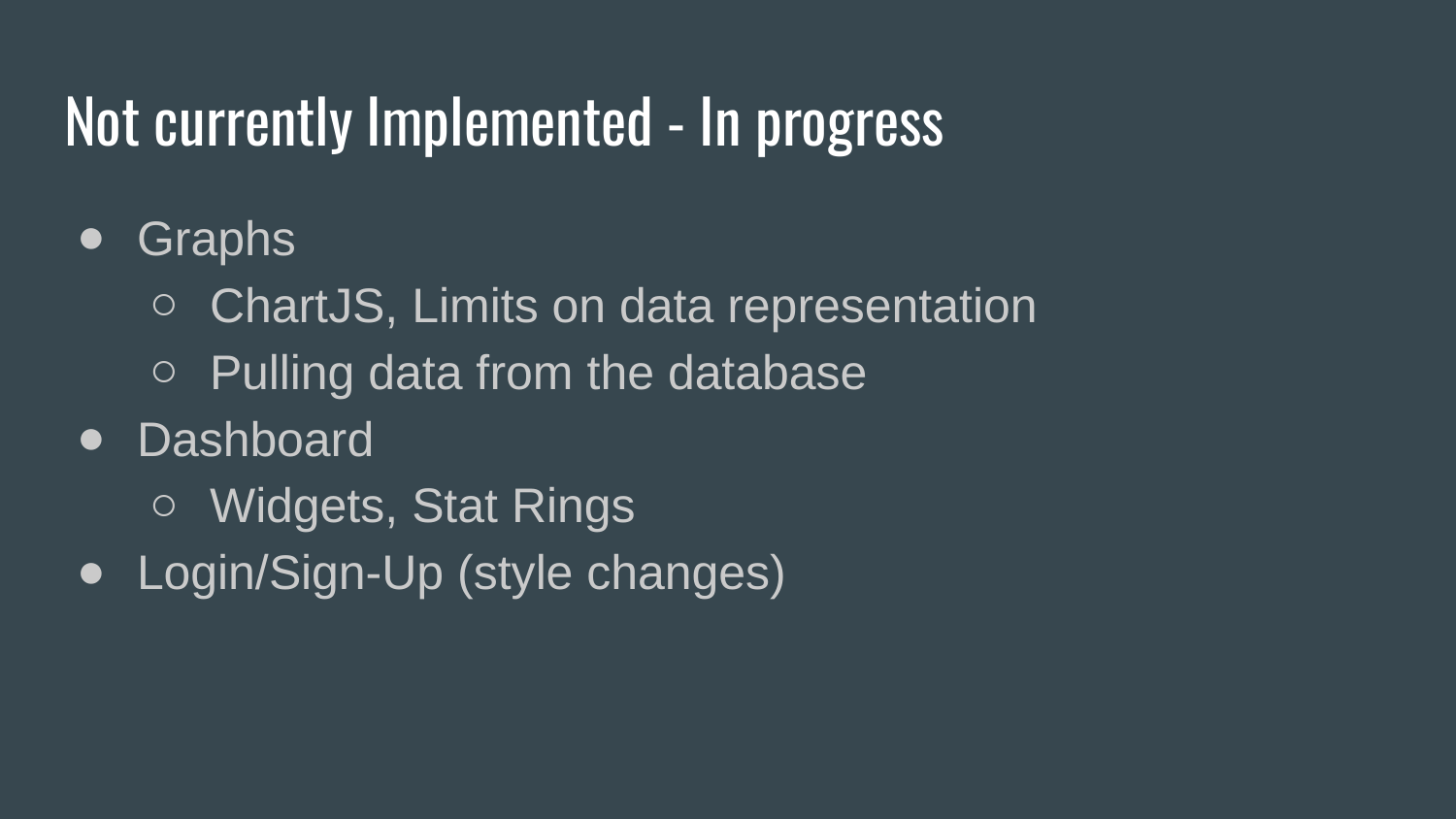

# Not currently Implemented - In progress
Graphs
ChartJS, Limits on data representation
Pulling data from the database
Dashboard
Widgets, Stat Rings
Login/Sign-Up (style changes)